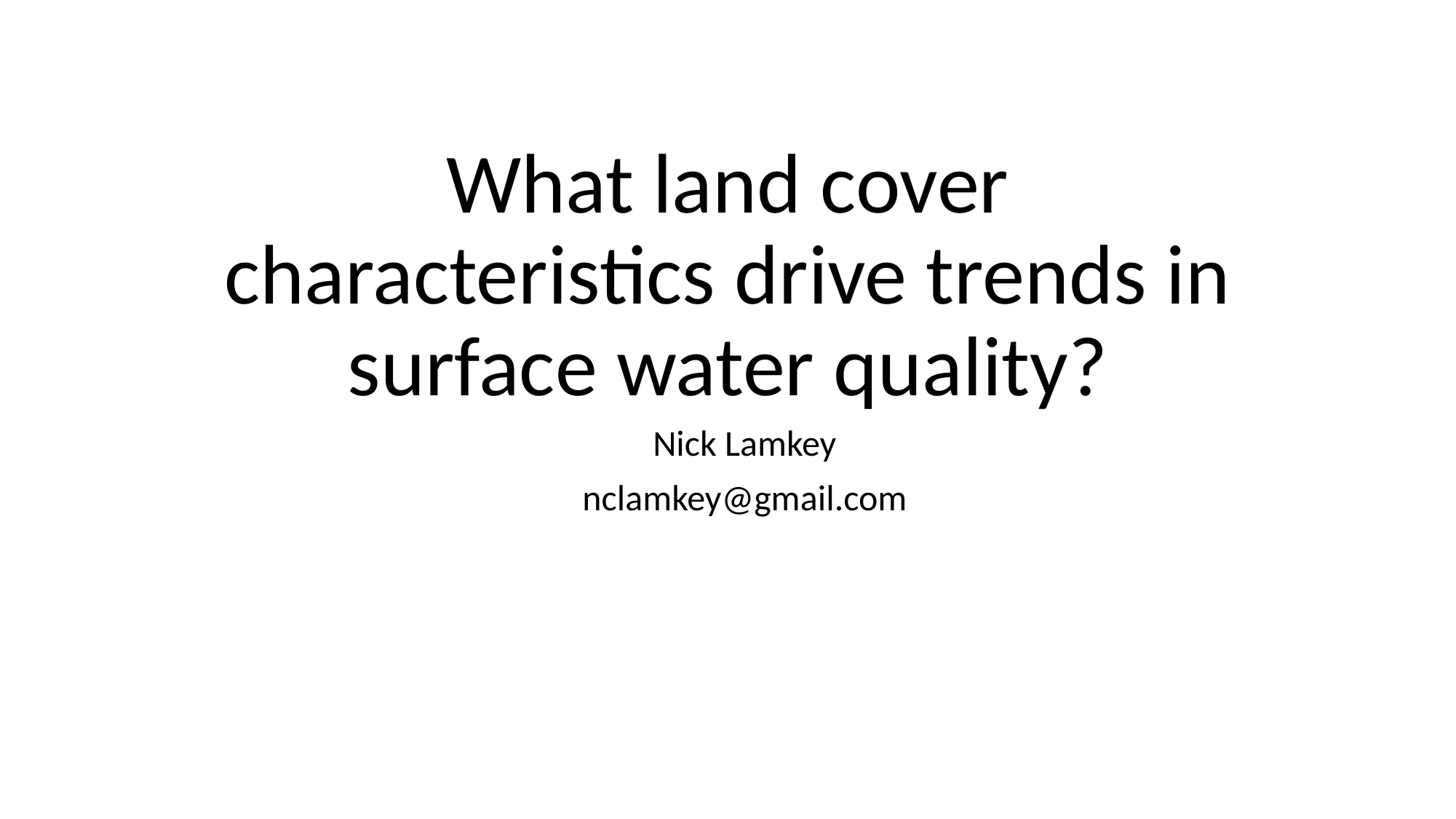

# What land cover characteristics drive trends in surface water quality?
Nick Lamkey
nclamkey@gmail.com